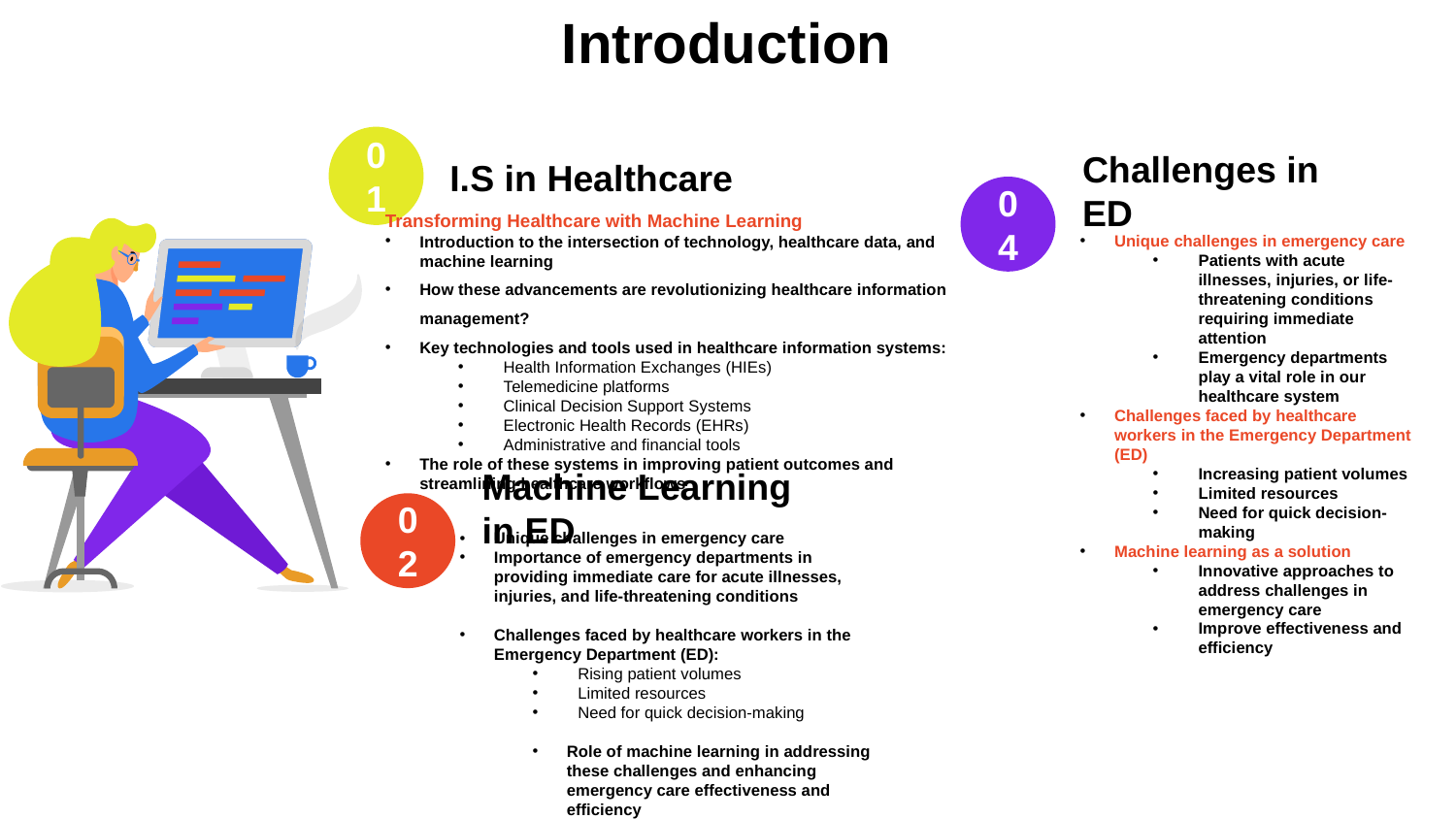

# Introduction
01
I.S in Healthcare
Transforming Healthcare with Machine Learning
Introduction to the intersection of technology, healthcare data, and machine learning
How these advancements are revolutionizing healthcare information management?
Key technologies and tools used in healthcare information systems:
Health Information Exchanges (HIEs)
Telemedicine platforms
Clinical Decision Support Systems
Electronic Health Records (EHRs)
Administrative and financial tools
The role of these systems in improving patient outcomes and streamlining healthcare workflows

Challenges in ED
Unique challenges in emergency care
Patients with acute illnesses, injuries, or life-threatening conditions requiring immediate attention
Emergency departments play a vital role in our healthcare system
Challenges faced by healthcare workers in the Emergency Department (ED)
Increasing patient volumes
Limited resources
Need for quick decision-making
Machine learning as a solution
Innovative approaches to address challenges in emergency care
Improve effectiveness and efficiency
04

Machine Learning in ED
Unique challenges in emergency care
Importance of emergency departments in providing immediate care for acute illnesses, injuries, and life-threatening conditions

Challenges faced by healthcare workers in the Emergency Department (ED):
Rising patient volumes
Limited resources
Need for quick decision-making

Role of machine learning in addressing these challenges and enhancing emergency care effectiveness and efficiency
02